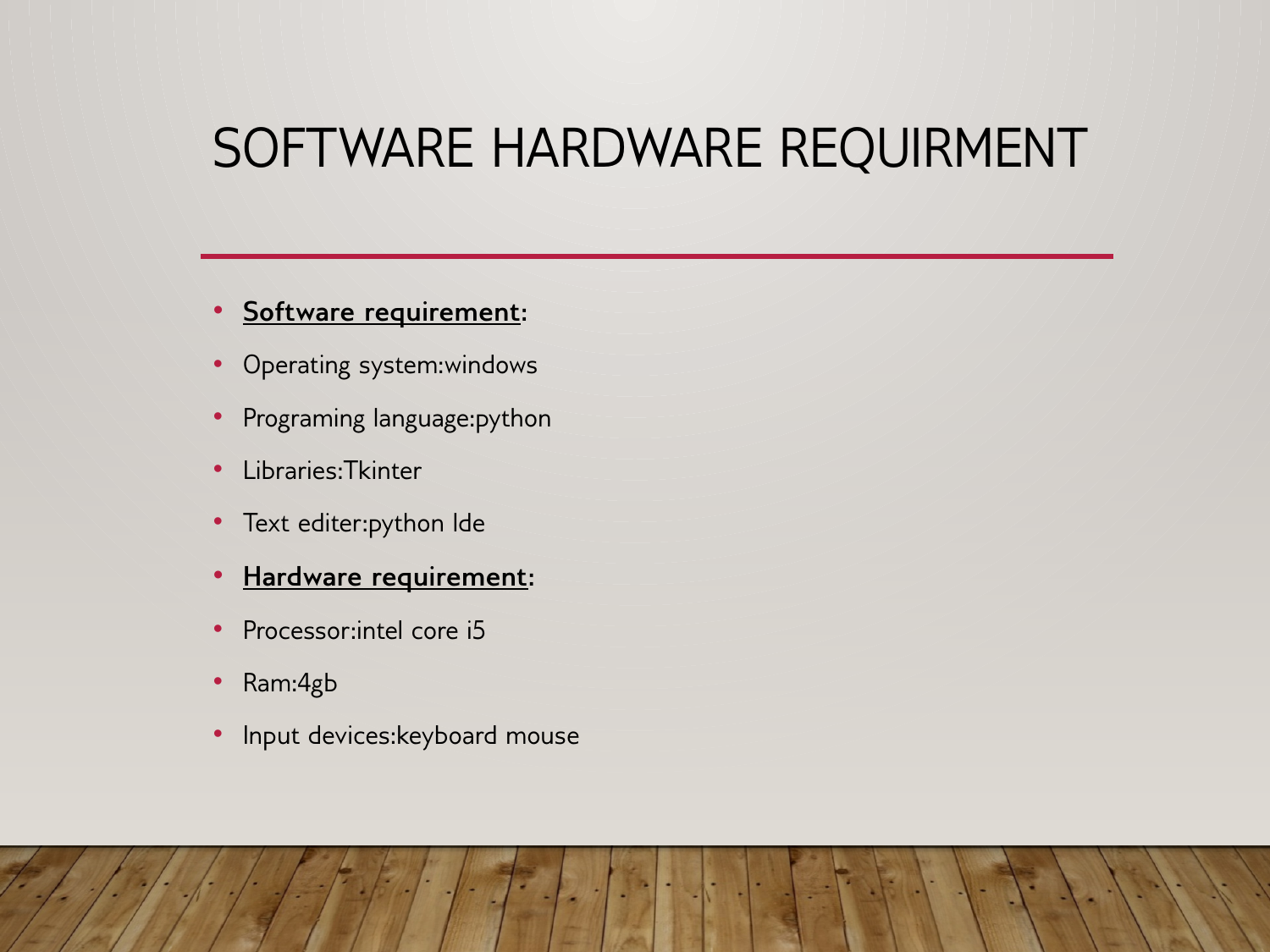

# Software hardware requirment
Software requirement:
Operating system:windows
Programing language:python
Libraries:Tkinter
Text editer:python Ide
Hardware requirement:
Processor:intel core i5
Ram:4gb
Input devices:keyboard mouse